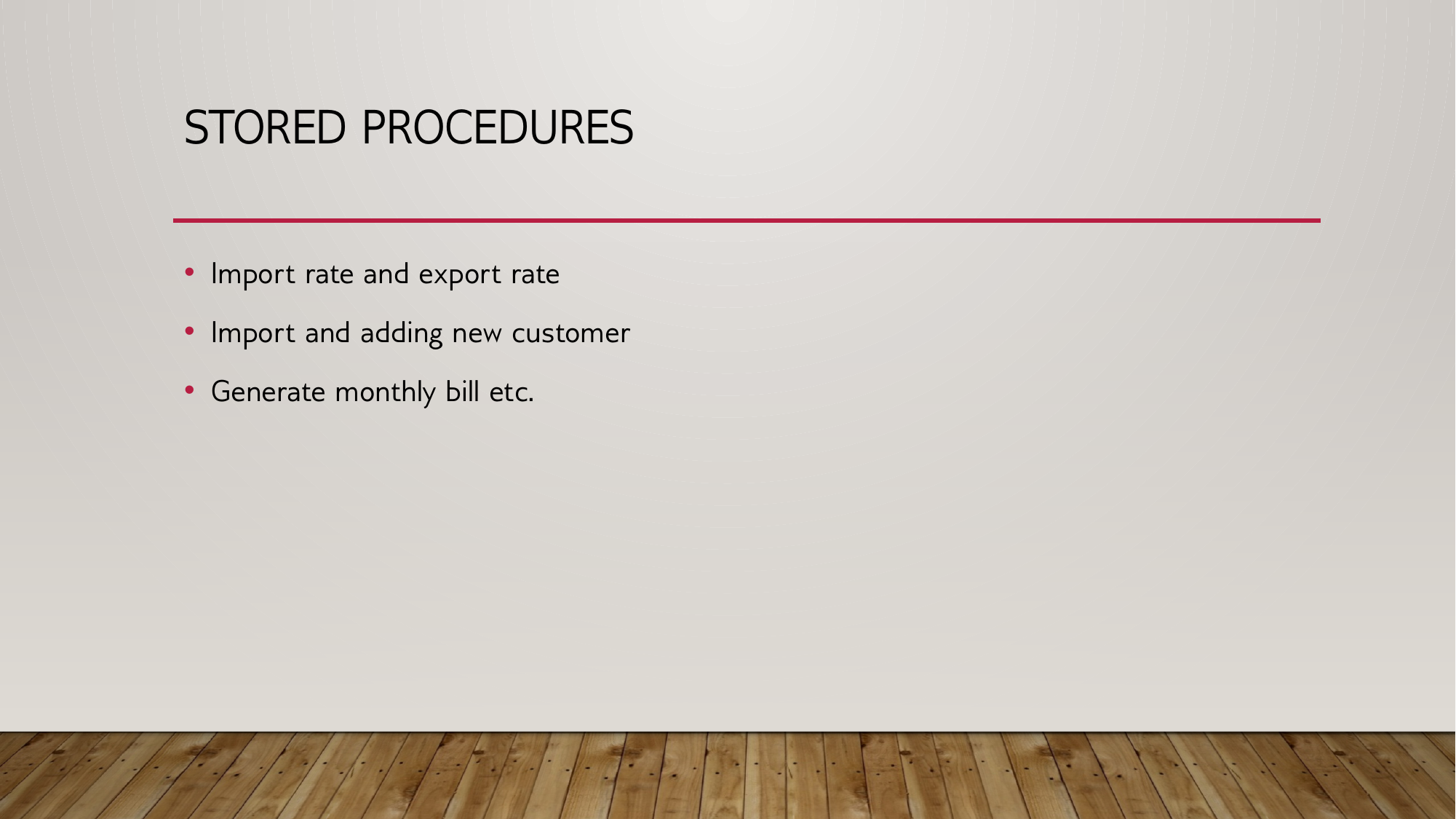

# Stored procedures
Import rate and export rate
Import and adding new customer
Generate monthly bill etc.